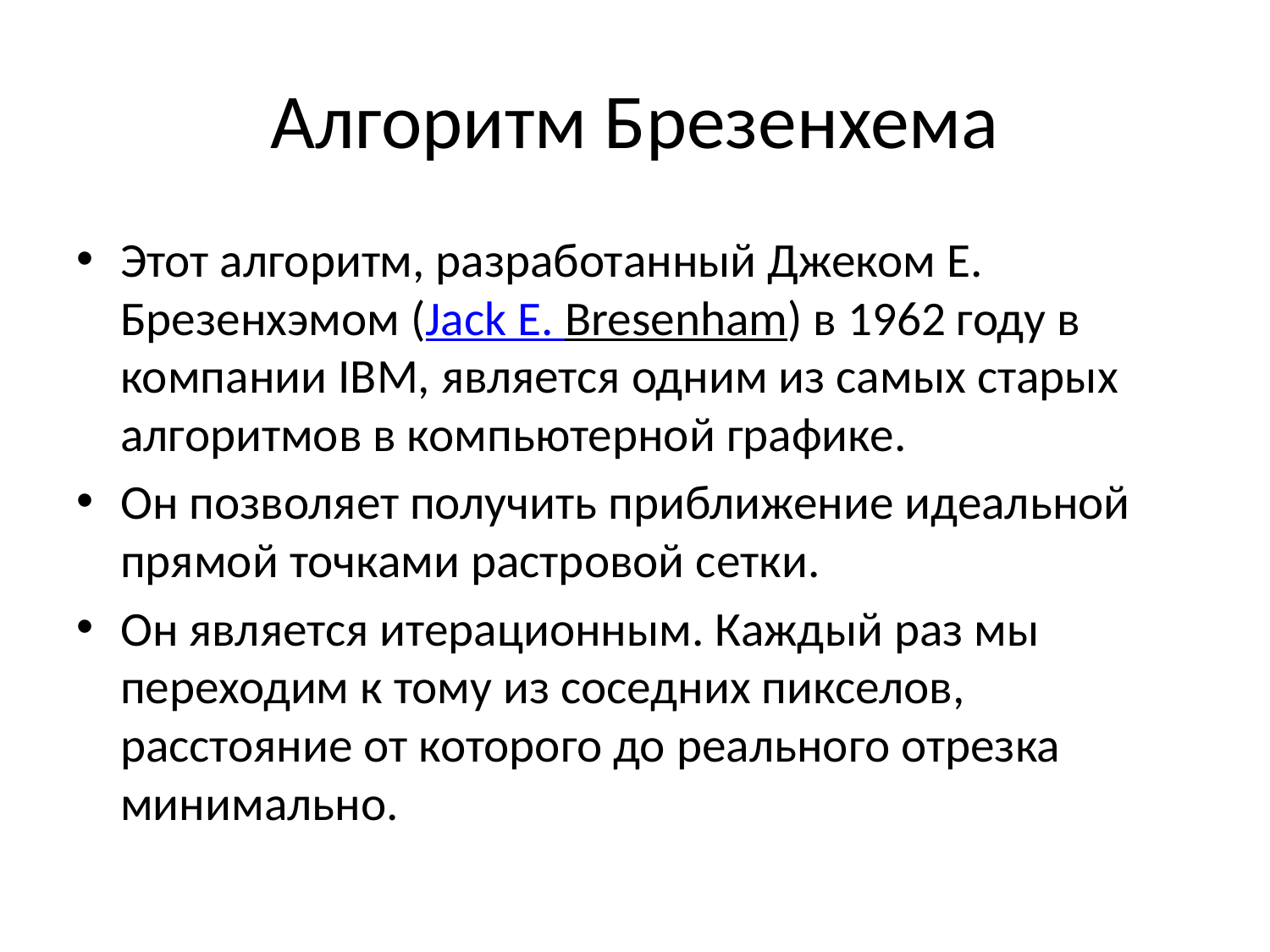

# Алгоритм Брезенхема
Этот алгоритм, разработанный Джеком Е. Брезенхэмом (Jack E. Bresenham) в 1962 году в компании IBM, является одним из самых старых алгоритмов в компьютерной графике.
Он позволяет получить приближение идеальной прямой точками растровой сетки.
Он является итерационным. Каждый раз мы переходим к тому из соседних пикселов, расстояние от которого до реального отрезка минимально.